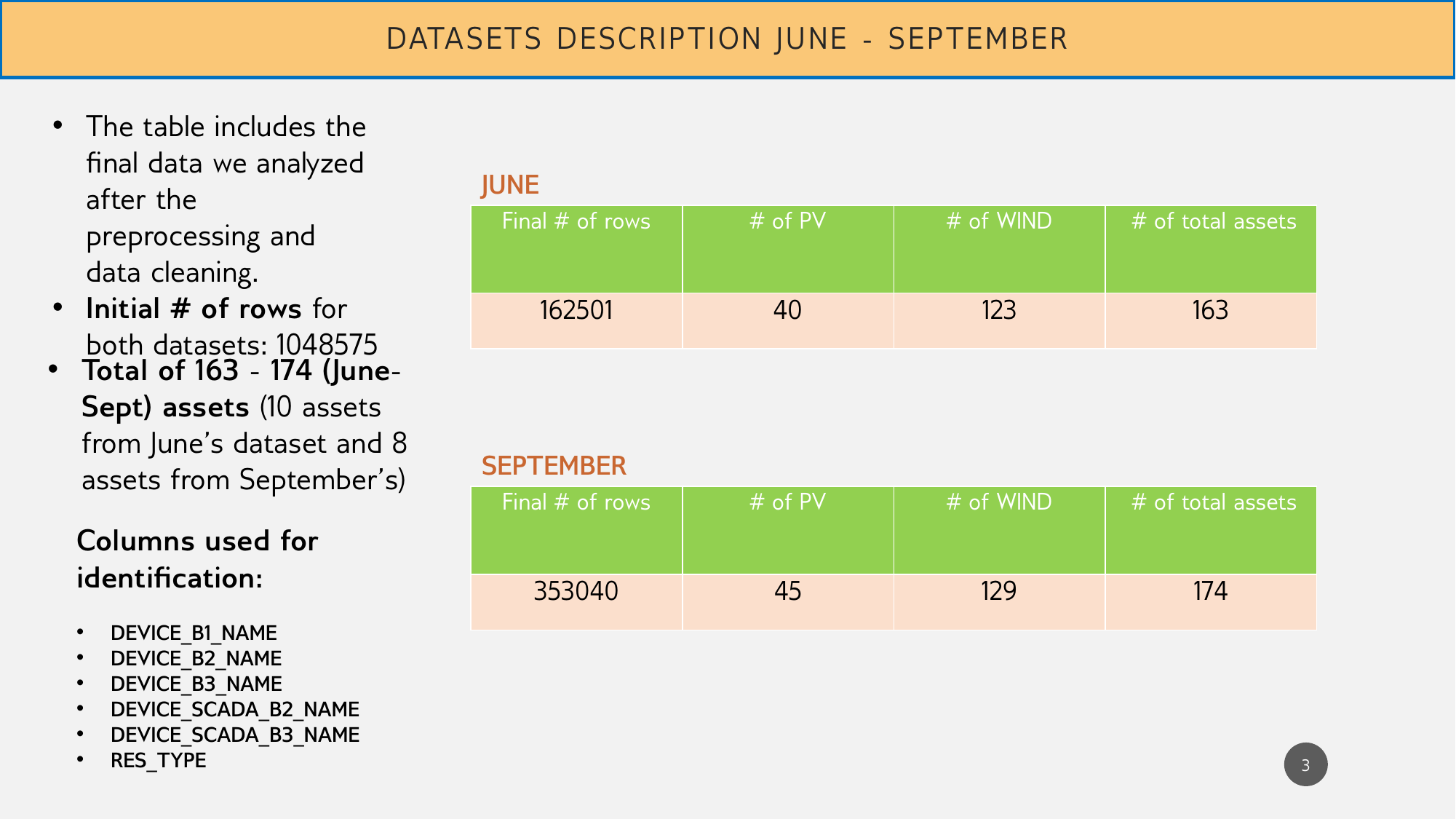

# Datasets description June - September
The table includes the final data we analyzed after the preprocessing and data cleaning.
Initial # of rows for both datasets: 1048575
JUNE
| Final # of rows | # of PV | # of WIND | # of total assets |
| --- | --- | --- | --- |
| 162501 | 40 | 123 | 163 |
Total of 163 - 174 (June-Sept) assets (10 assets from June’s dataset and 8 assets from September’s)
SEPTEMBER
| Final # of rows | # of PV | # of WIND | # of total assets |
| --- | --- | --- | --- |
| 353040 | 45 | 129 | 174 |
Columns used for identification:

DEVICE_B1_NAME
DEVICE_B2_NAME
DEVICE_B3_NAME
DEVICE_SCADA_B2_NAME
DEVICE_SCADA_B3_NAME
RES_TYPE
3